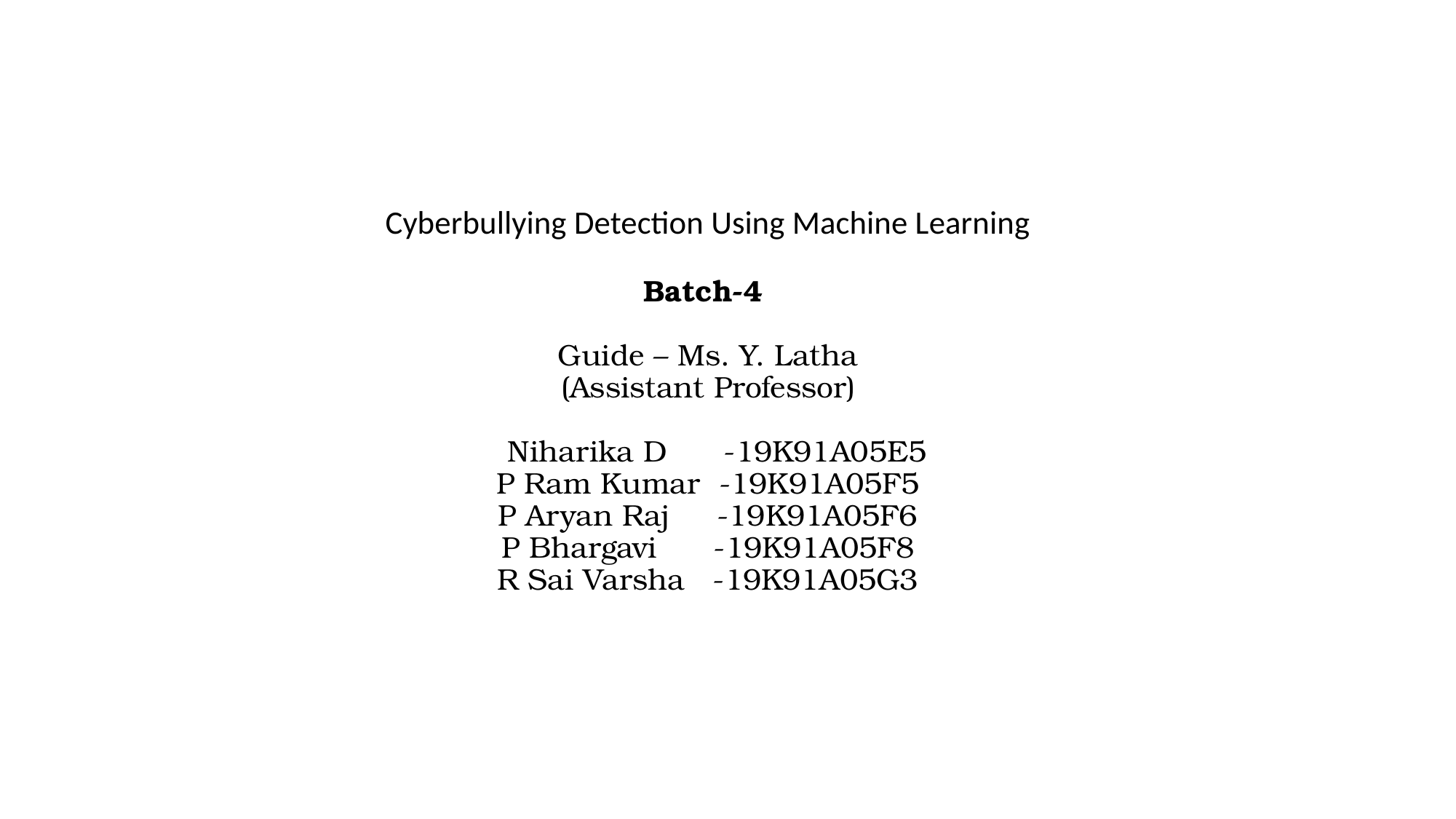

# Cyberbullying Detection Using Machine Learning Batch-4 Guide – Ms. Y. Latha (Assistant Professor) Niharika D      -19K91A05E5 P Ram Kumar  -19K91A05F5 P Aryan Raj     -19K91A05F6 P Bhargavi      -19K91A05F8 R Sai Varsha   -19K91A05G3